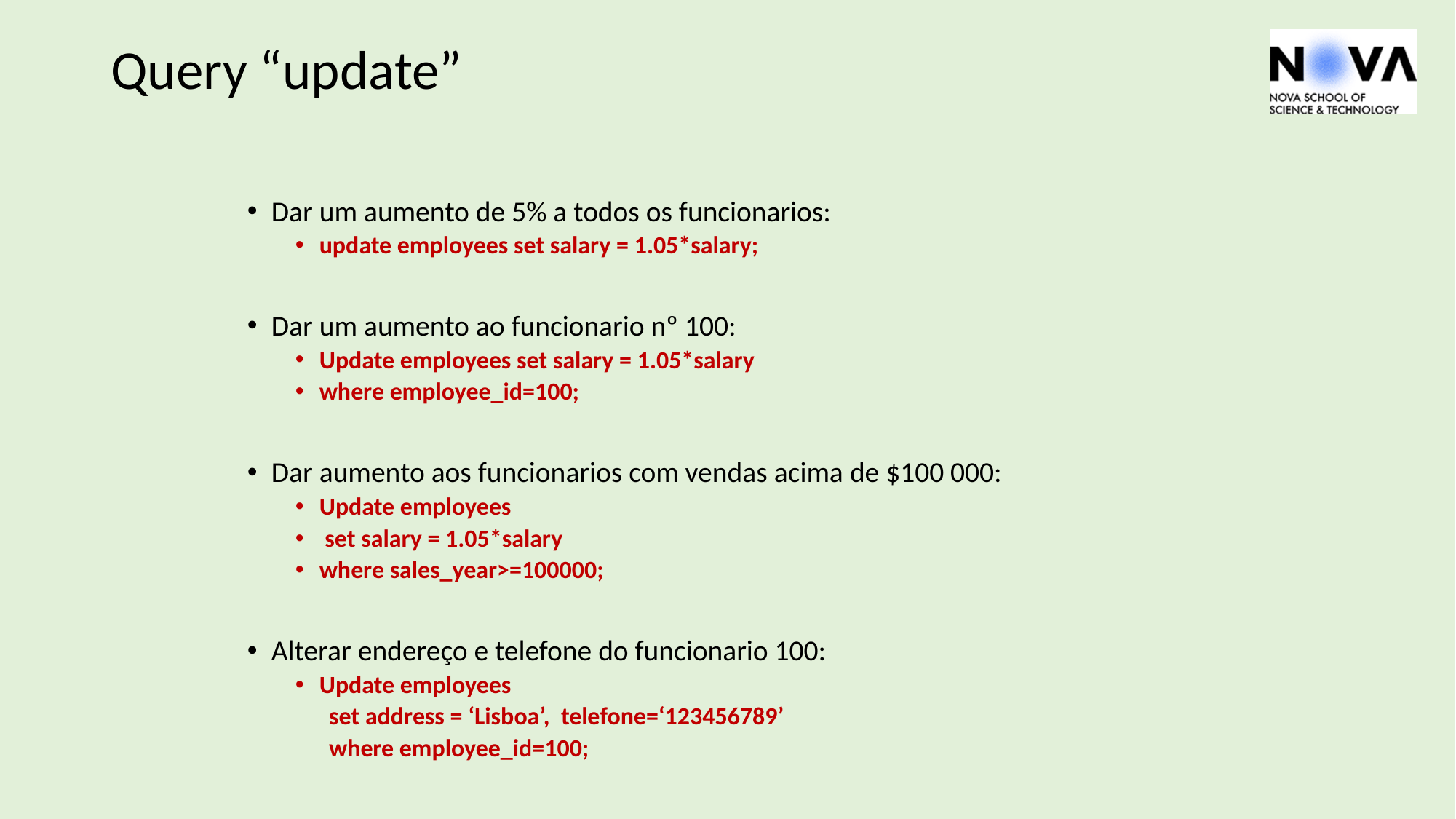

# Query “update”
Dar um aumento de 5% a todos os funcionarios:
update employees set salary = 1.05*salary;

Dar um aumento ao funcionario nº 100:
Update employees set salary = 1.05*salary
where employee_id=100;

Dar aumento aos funcionarios com vendas acima de $100 000:
Update employees
 set salary = 1.05*salary
where sales_year>=100000;

Alterar endereço e telefone do funcionario 100:
Update employees
      set address = ‘Lisboa’,  telefone=‘123456789’
      where employee_id=100;